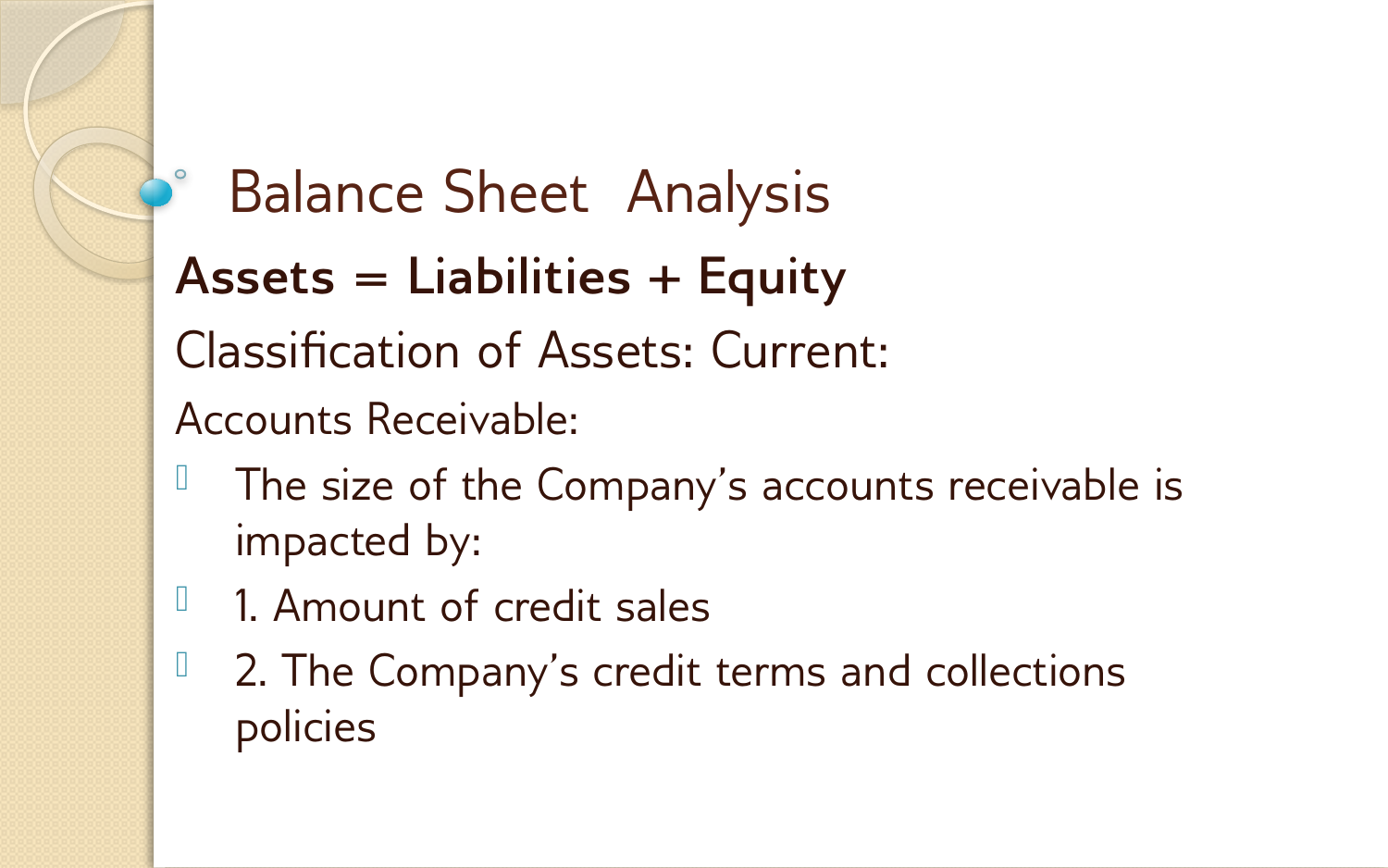

# Balance Sheet  Analysis
Assets = Liabilities + Equity
Classification of Assets: Current:
Accounts Receivable:
The size of the Company’s accounts receivable is impacted by:
1. Amount of credit sales
2. The Company’s credit terms and collections policies